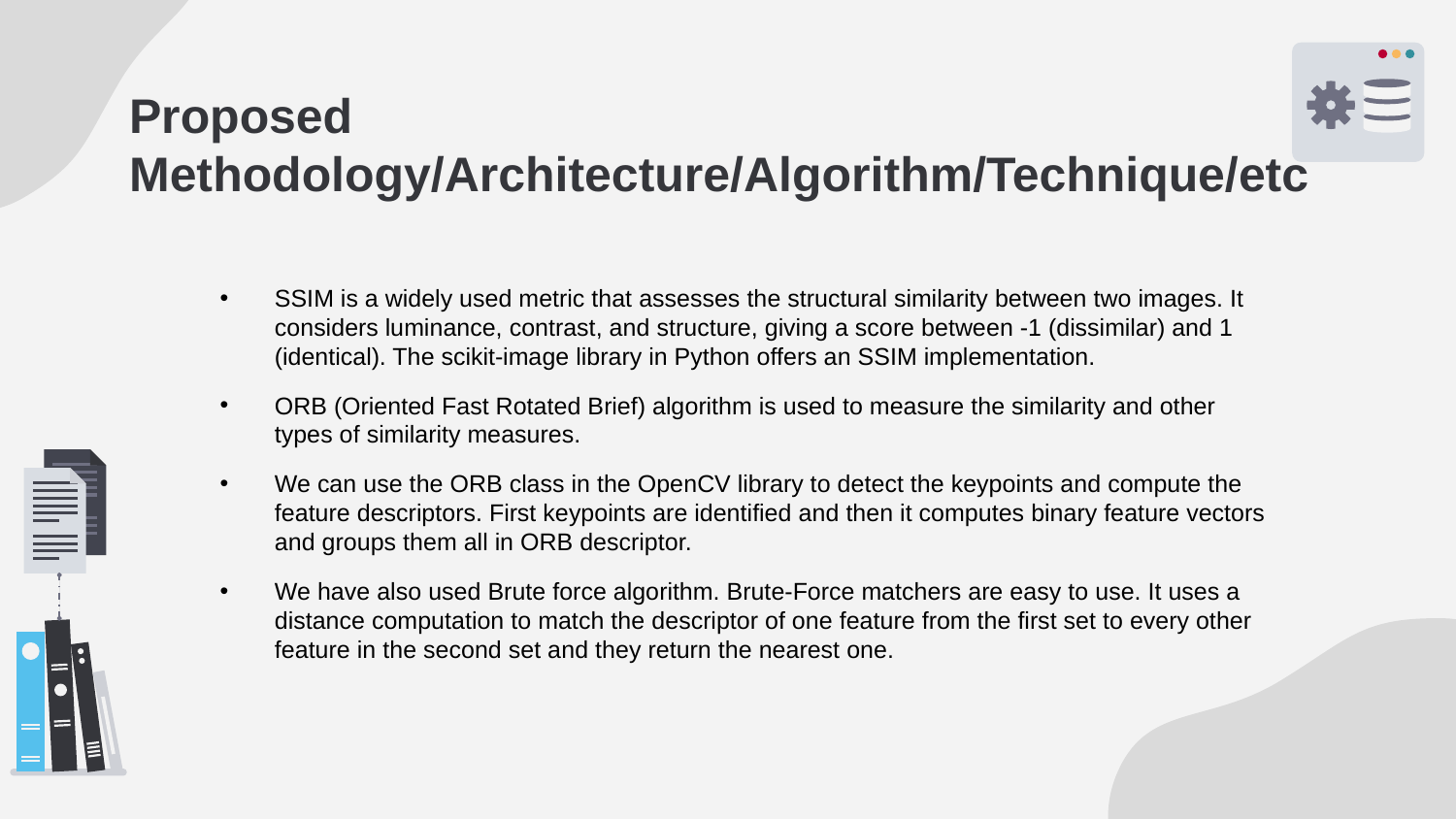

# Proposed Methodology/Architecture/Algorithm/Technique/etc
SSIM is a widely used metric that assesses the structural similarity between two images. It considers luminance, contrast, and structure, giving a score between -1 (dissimilar) and 1 (identical). The scikit-image library in Python offers an SSIM implementation.
ORB (Oriented Fast Rotated Brief) algorithm is used to measure the similarity and other types of similarity measures.
We can use the ORB class in the OpenCV library to detect the keypoints and compute the feature descriptors. First keypoints are identified and then it computes binary feature vectors and groups them all in ORB descriptor.
We have also used Brute force algorithm. Brute-Force matchers are easy to use. It uses a distance computation to match the descriptor of one feature from the first set to every other feature in the second set and they return the nearest one.